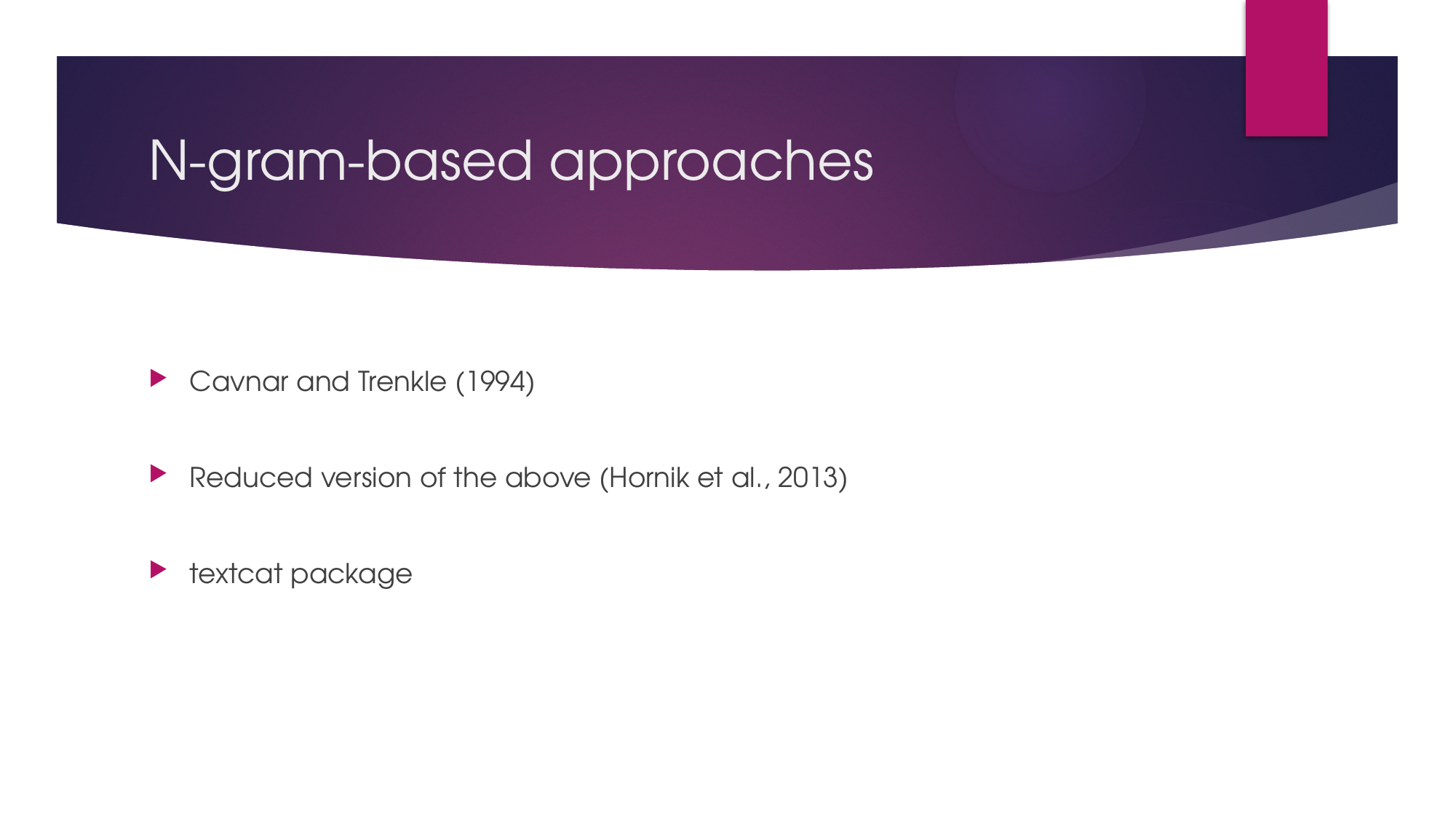

# N-gram-based approaches

Cavnar and Trenkle (1994)

Reduced version of the above (Hornik et al., 2013)

textcat package